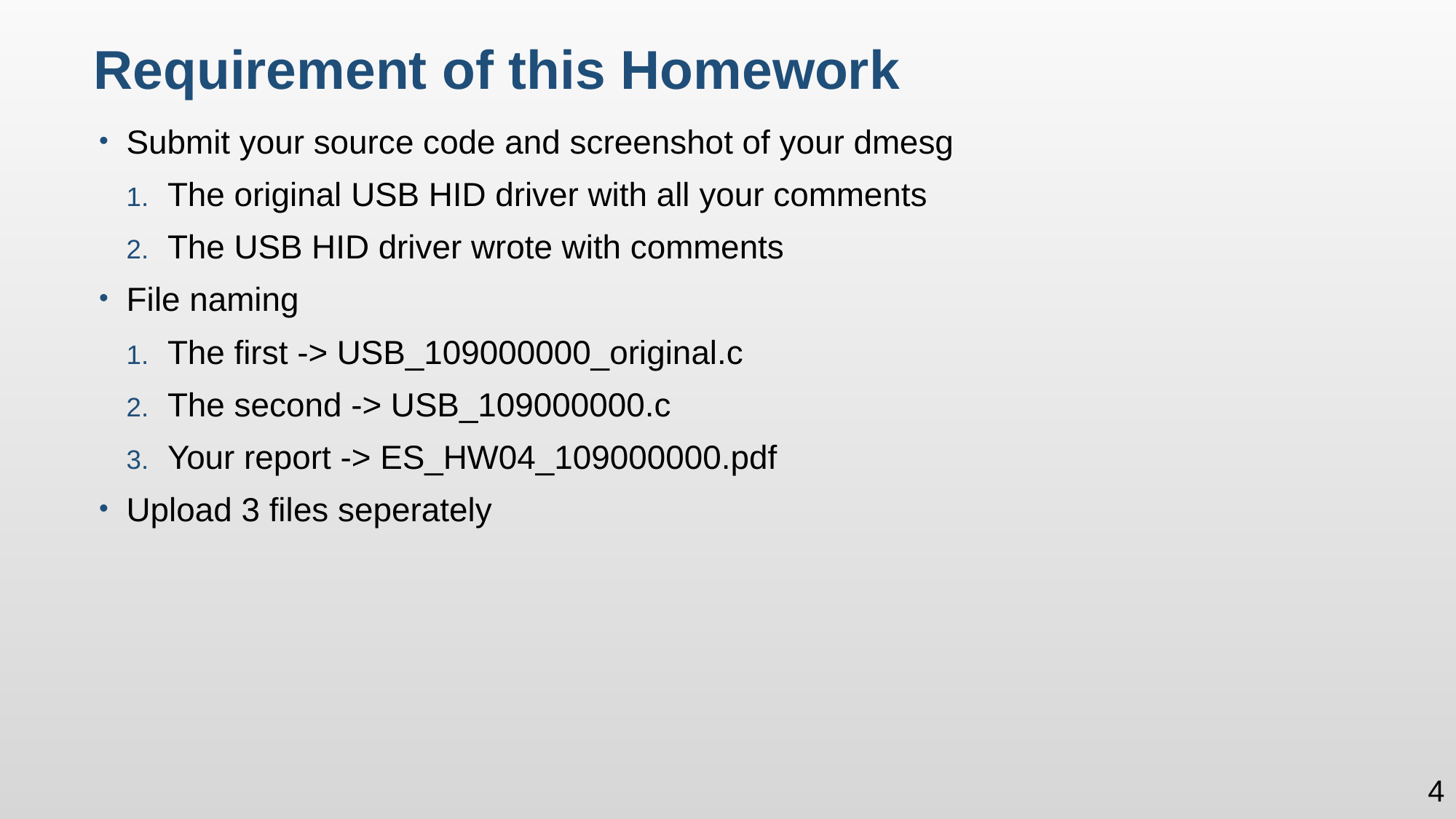

Requirement of this Homework
Submit your source code and screenshot of your dmesg
The original USB HID driver with all your comments
The USB HID driver wrote with comments
File naming
The first -> USB_109000000_original.c
The second -> USB_109000000.c
Your report -> ES_HW04_109000000.pdf
Upload 3 files seperately

4